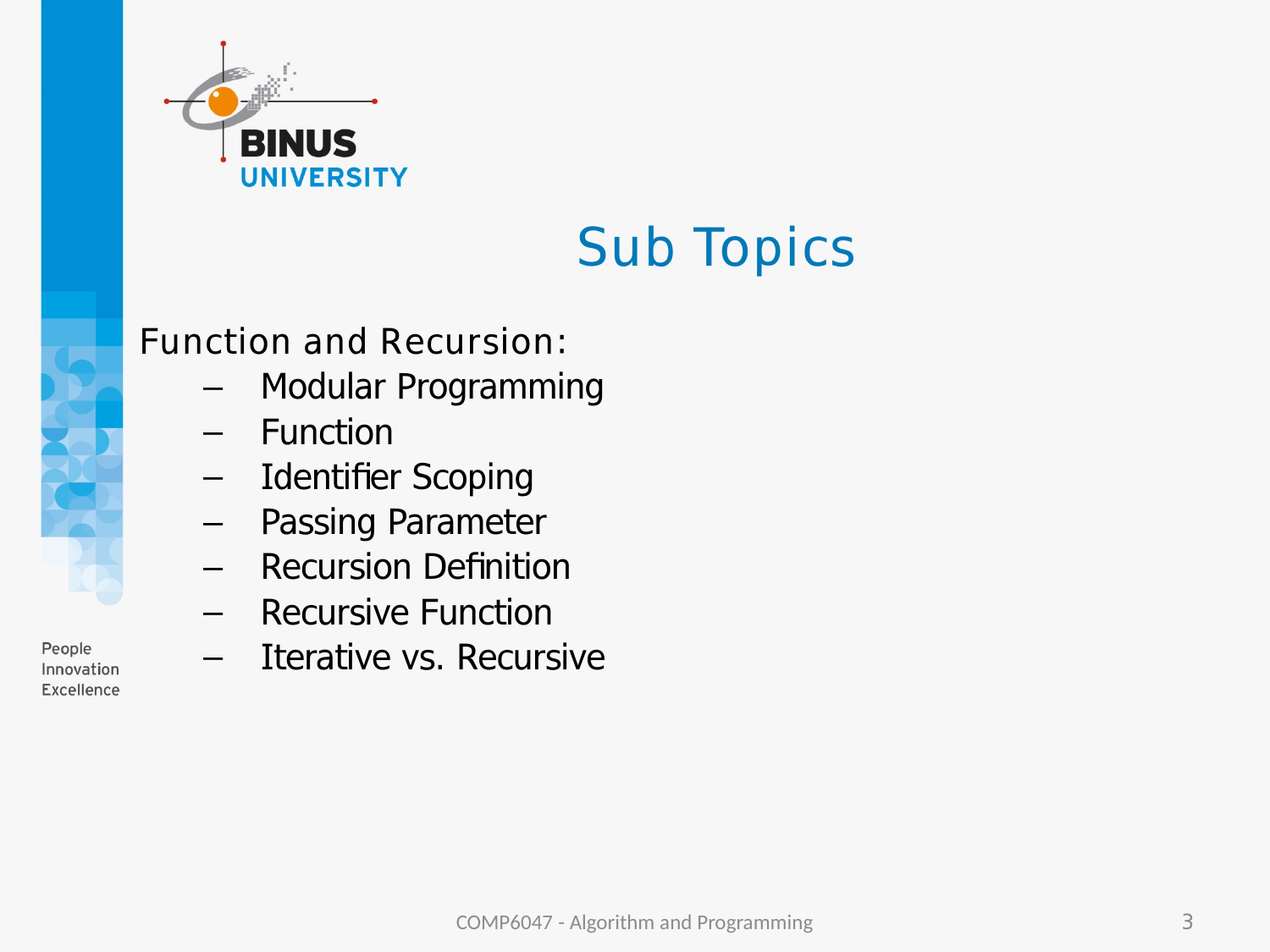

# Sub Topics
Function and Recursion:
Modular Programming
Function
Identifier Scoping
Passing Parameter
Recursion Definition
Recursive Function
Iterative vs. Recursive
COMP6047 - Algorithm and Programming
3